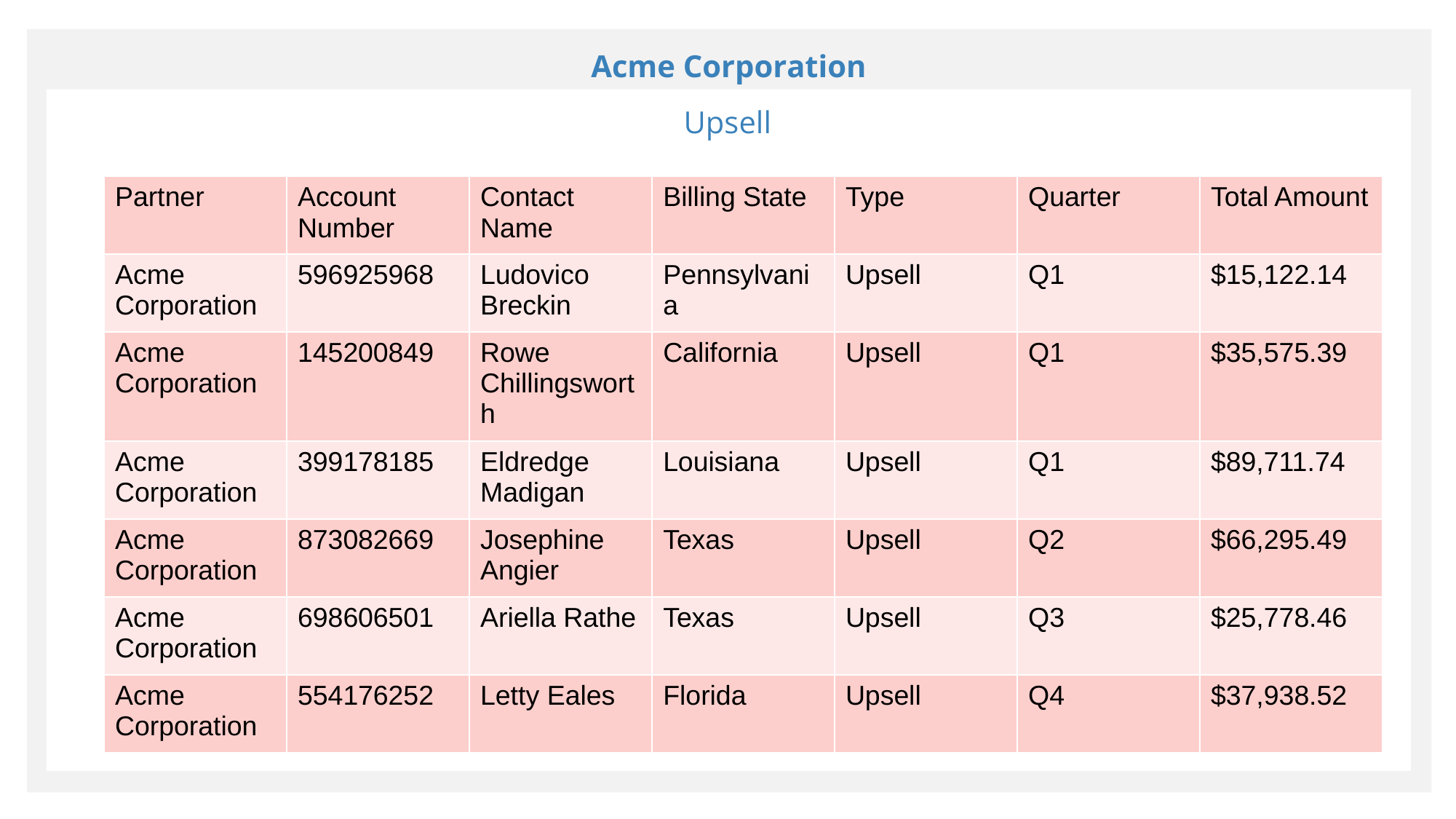

Acme Corporation

Upsell
| Partner | Account Number | Contact Name | Billing State | Type | Quarter | Total Amount |
| --- | --- | --- | --- | --- | --- | --- |
| Acme Corporation | 596925968 | Ludovico Breckin | Pennsylvania | Upsell | Q1 | $15,122.14 |
| Acme Corporation | 145200849 | Rowe Chillingsworth | California | Upsell | Q1 | $35,575.39 |
| Acme Corporation | 399178185 | Eldredge Madigan | Louisiana | Upsell | Q1 | $89,711.74 |
| Acme Corporation | 873082669 | Josephine Angier | Texas | Upsell | Q2 | $66,295.49 |
| Acme Corporation | 698606501 | Ariella Rathe | Texas | Upsell | Q3 | $25,778.46 |
| Acme Corporation | 554176252 | Letty Eales | Florida | Upsell | Q4 | $37,938.52 |